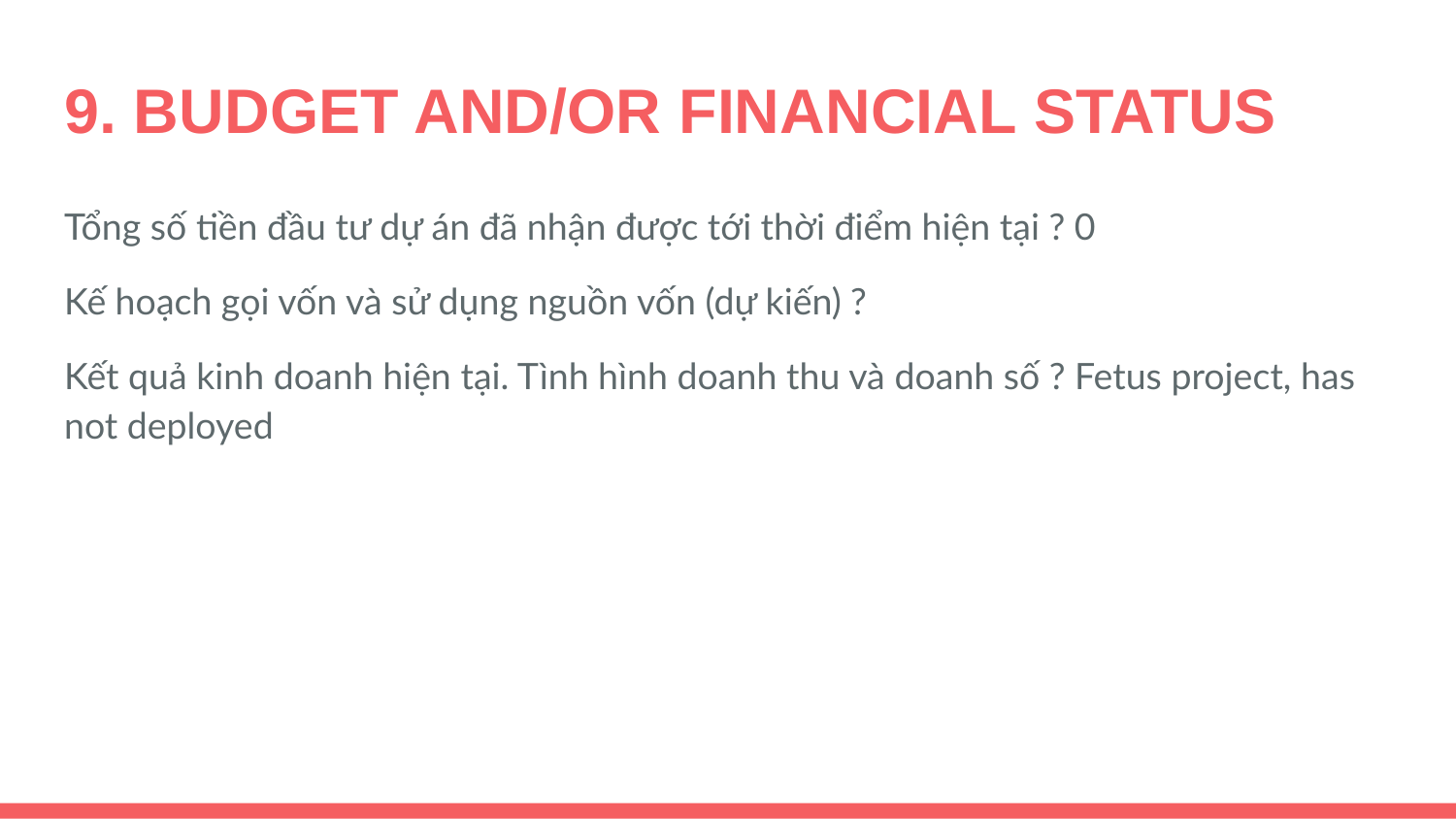

# 9. BUDGET AND/OR FINANCIAL STATUS
Tổng số tiền đầu tư dự án đã nhận được tới thời điểm hiện tại ? 0
Kế hoạch gọi vốn và sử dụng nguồn vốn (dự kiến) ?
Kết quả kinh doanh hiện tại. Tình hình doanh thu và doanh số ? Fetus project, has not deployed